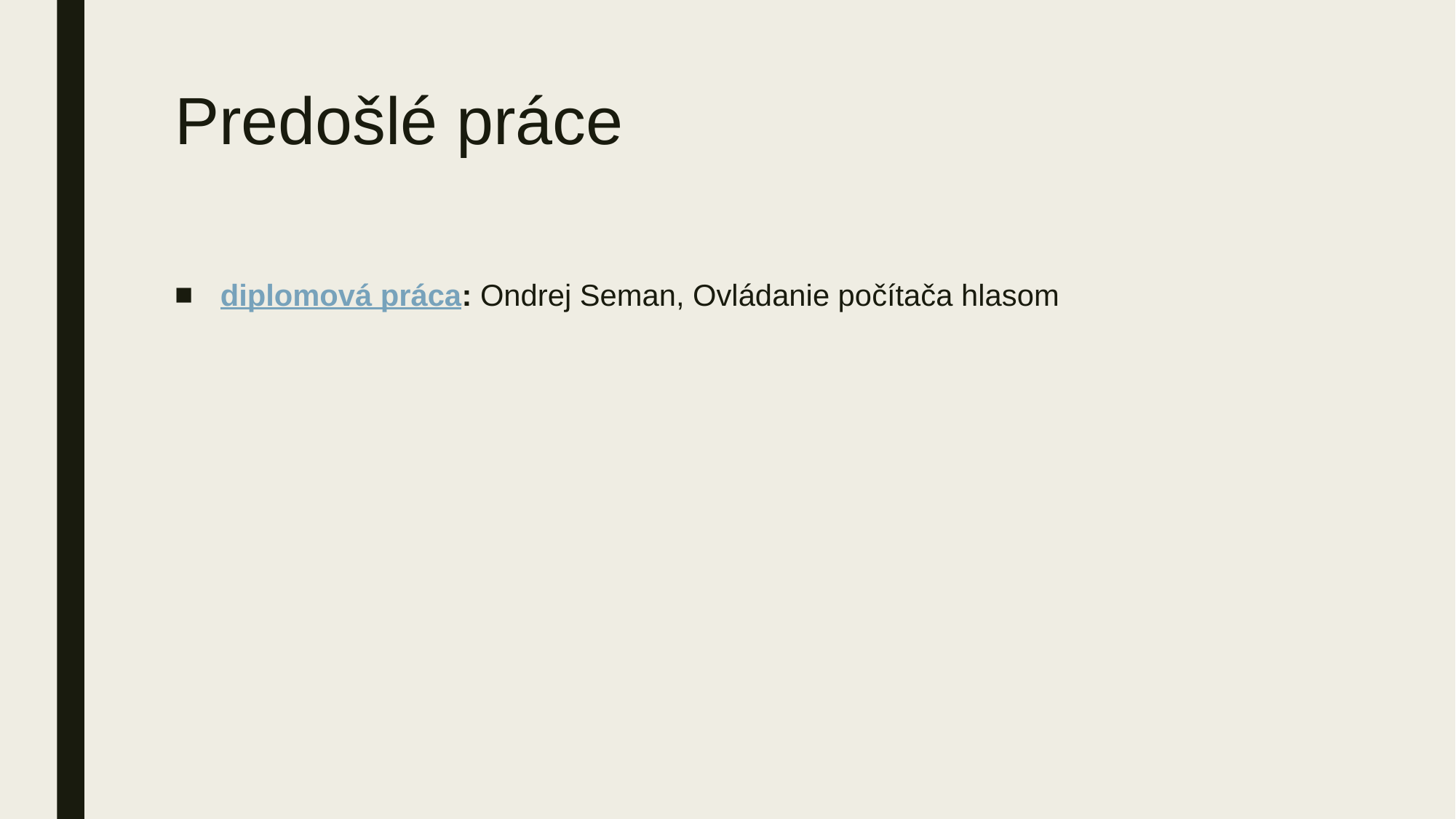

# Predošlé práce
diplomová práca: Ondrej Seman, Ovládanie počítača hlasom